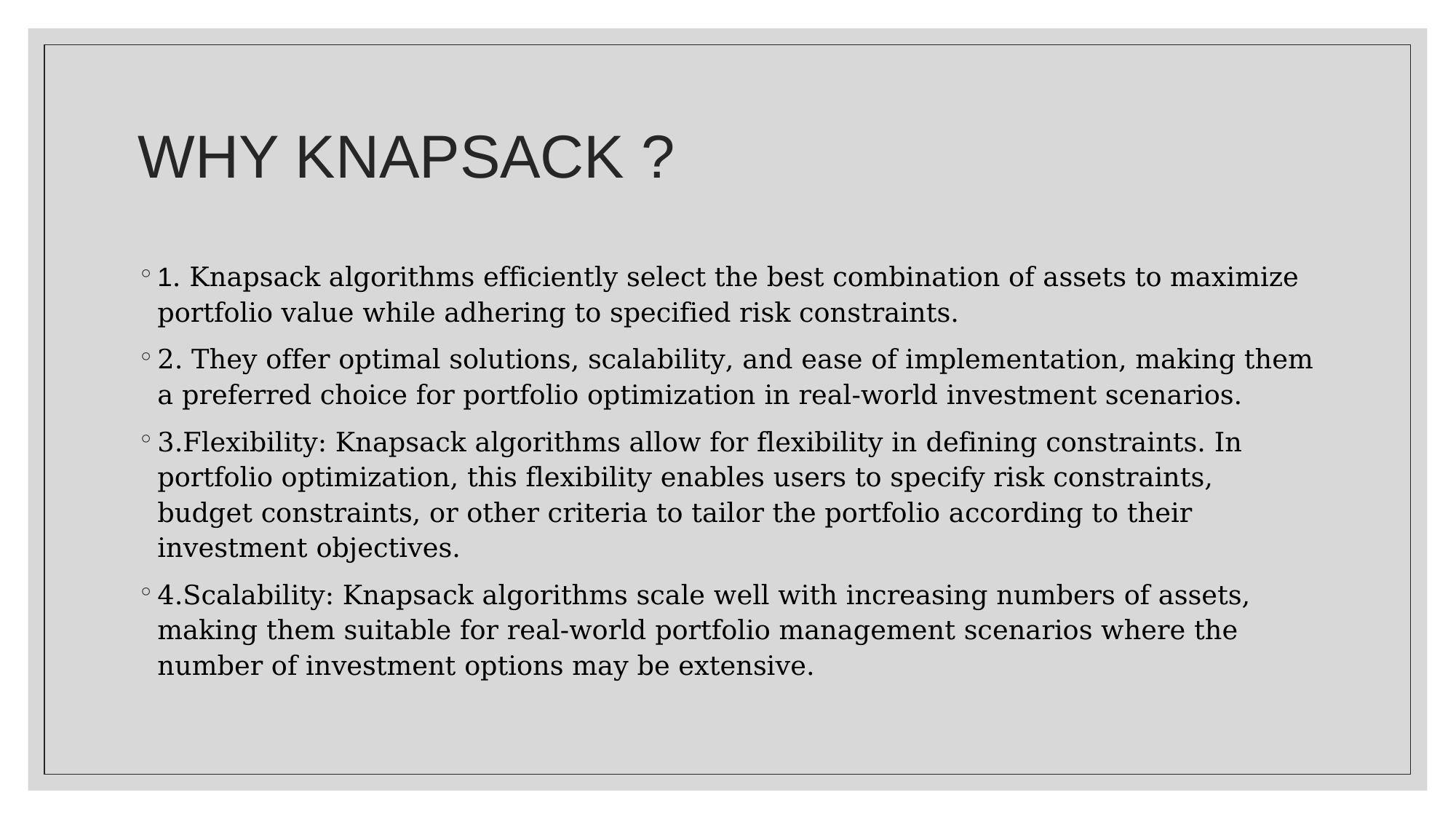

# WHY KNAPSACK ?
1. Knapsack algorithms efficiently select the best combination of assets to maximize portfolio value while adhering to specified risk constraints.
2. They offer optimal solutions, scalability, and ease of implementation, making them a preferred choice for portfolio optimization in real-world investment scenarios.
3.Flexibility: Knapsack algorithms allow for flexibility in defining constraints. In portfolio optimization, this flexibility enables users to specify risk constraints, budget constraints, or other criteria to tailor the portfolio according to their investment objectives.
4.Scalability: Knapsack algorithms scale well with increasing numbers of assets, making them suitable for real-world portfolio management scenarios where the number of investment options may be extensive.